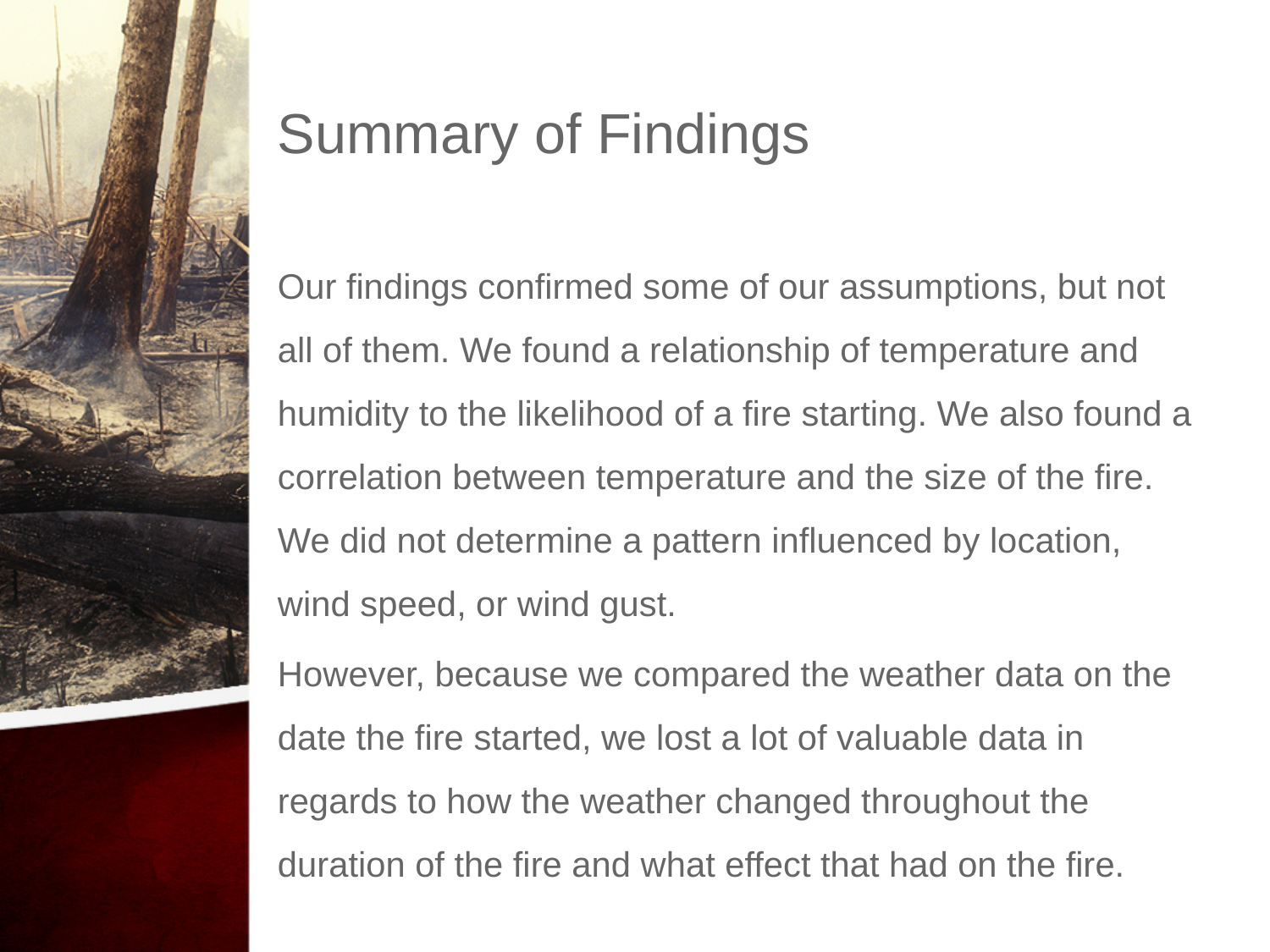

# Summary of Findings
Our findings confirmed some of our assumptions, but not all of them. We found a relationship of temperature and humidity to the likelihood of a fire starting. We also found a correlation between temperature and the size of the fire. We did not determine a pattern influenced by location, wind speed, or wind gust.
However, because we compared the weather data on the date the fire started, we lost a lot of valuable data in regards to how the weather changed throughout the duration of the fire and what effect that had on the fire.